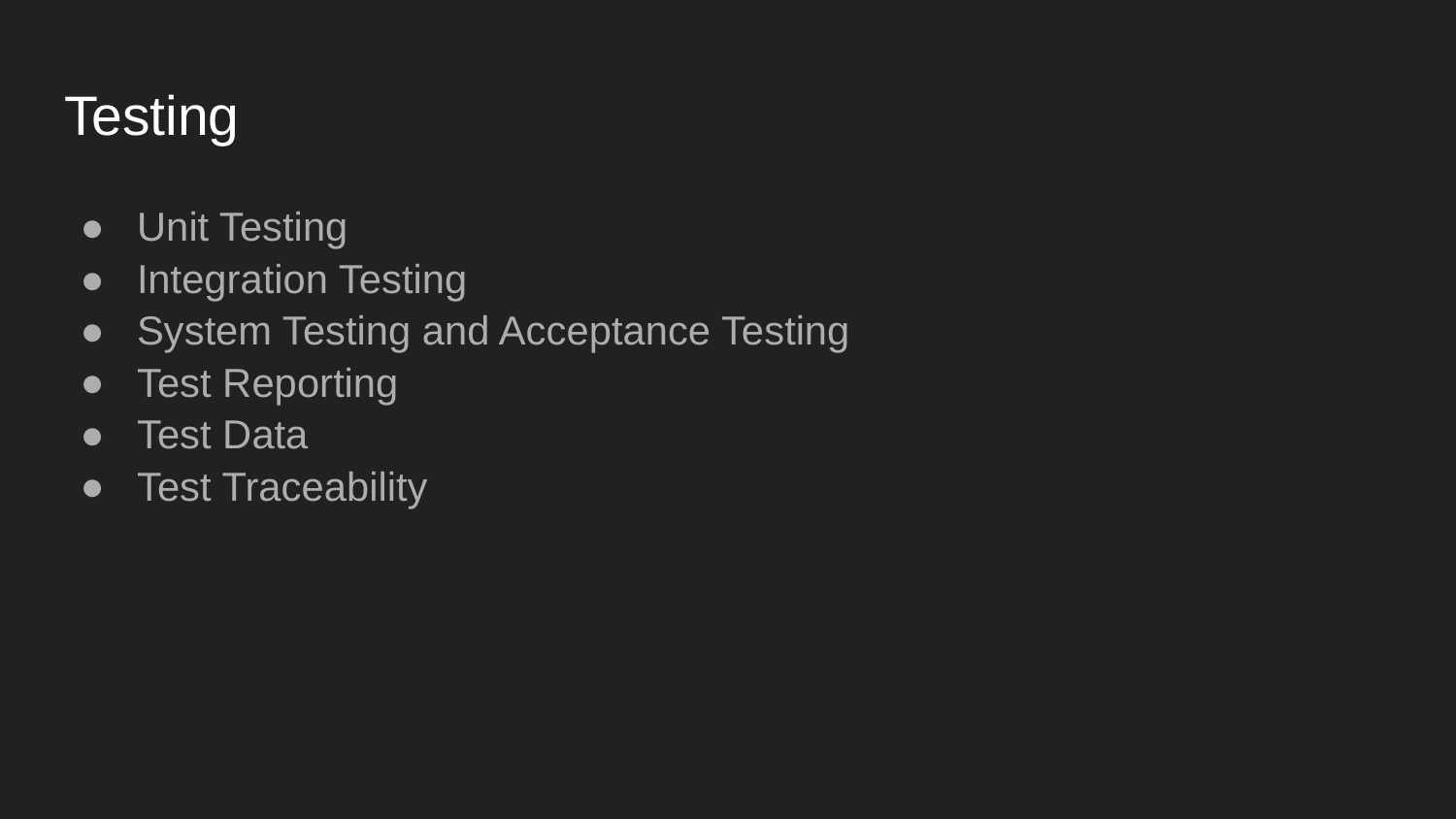

# Testing
Unit Testing
Integration Testing
System Testing and Acceptance Testing
Test Reporting
Test Data
Test Traceability